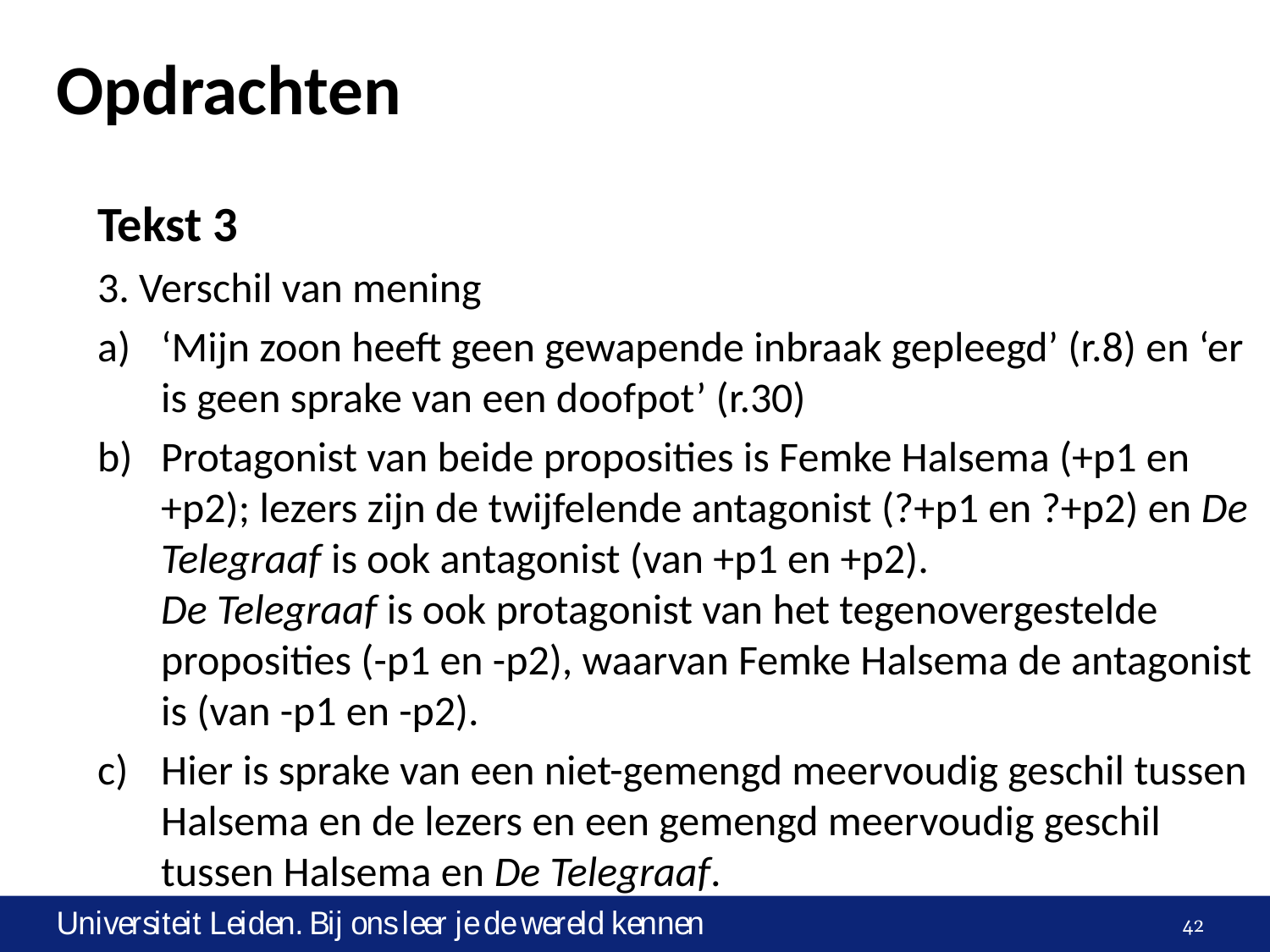

# Opdrachten
Tekst 3
3. Verschil van mening
‘Mijn zoon heeft geen gewapende inbraak gepleegd’ (r.8) en ‘er is geen sprake van een doofpot’ (r.30)
Protagonist van beide proposities is Femke Halsema (+p1 en +p2); lezers zijn de twijfelende antagonist (?+p1 en ?+p2) en De Telegraaf is ook antagonist (van +p1 en +p2).                              De Telegraaf is ook protagonist van het tegenovergestelde proposities (-p1 en -p2), waarvan Femke Halsema de antagonist is (van -p1 en -p2).
Hier is sprake van een niet-gemengd meervoudig geschil tussen Halsema en de lezers en een gemengd meervoudig geschil tussen Halsema en De Telegraaf.